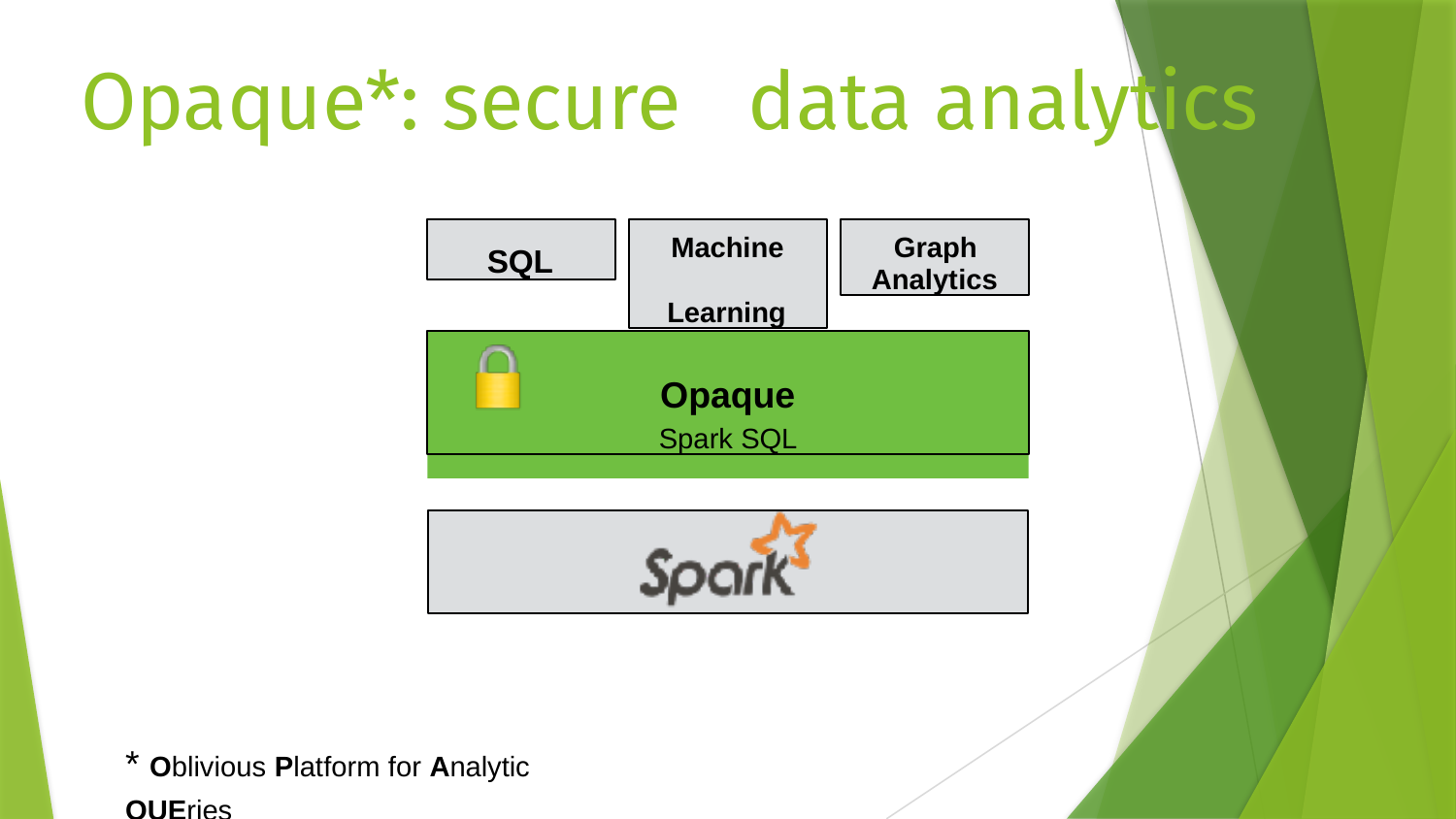

# Opaque*: secure	data analytics
SQL
Machine  Learning
Graph  Analytics

Opaque
Spark SQL

* Oblivious Platform for Analytic QUEries